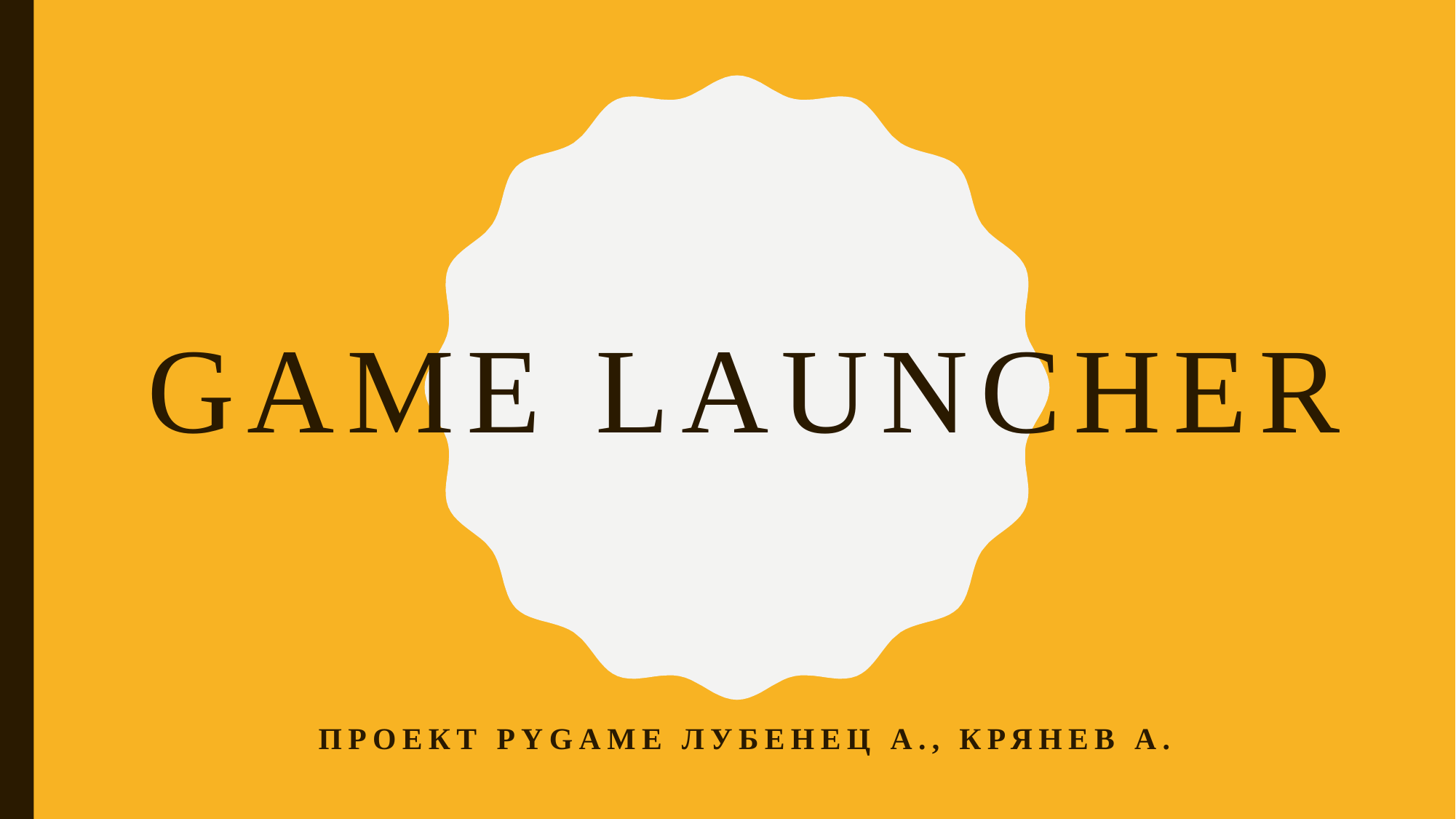

# Game Launcher
Проект Pygame Лубенец А., Крянев А.